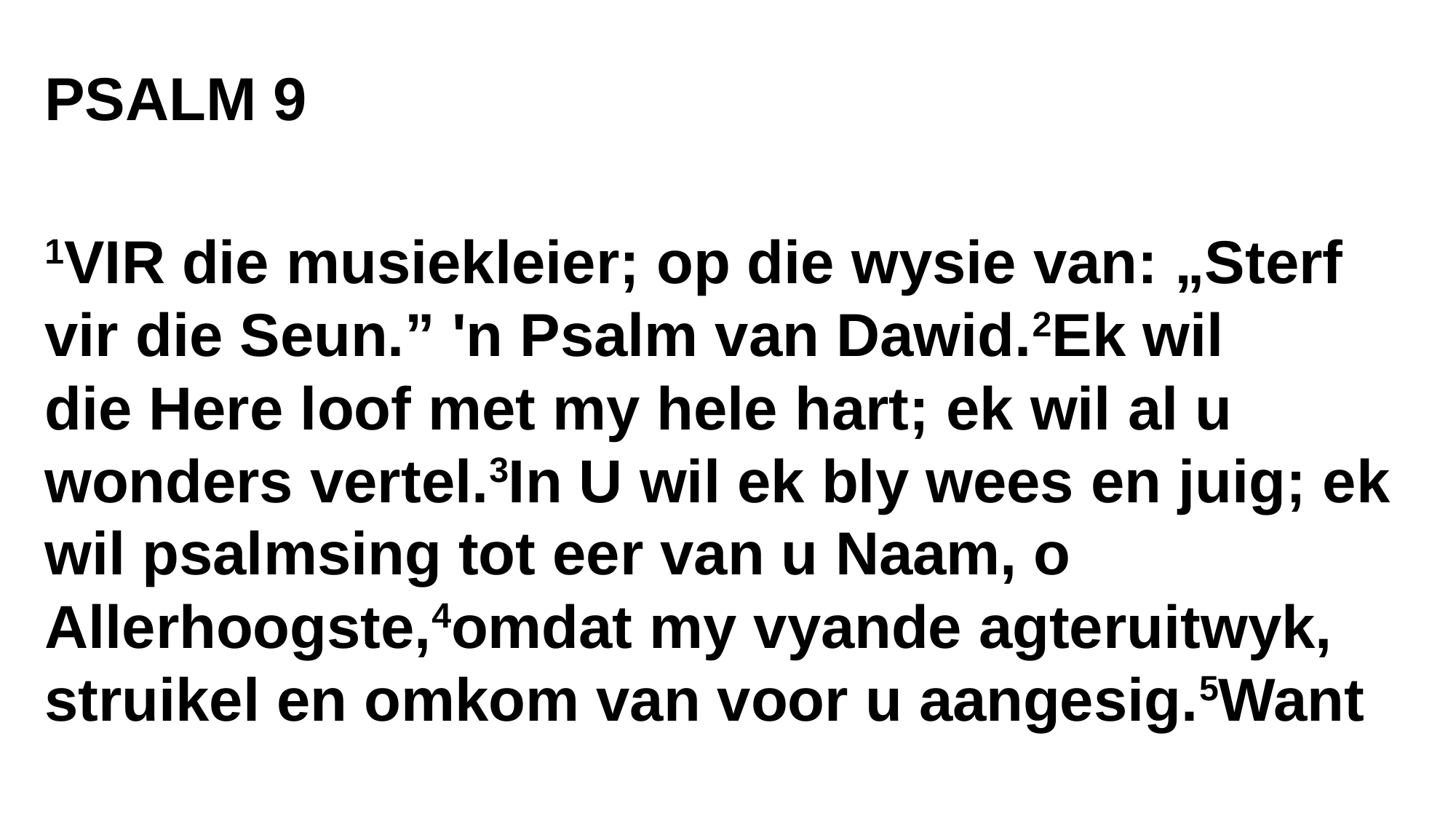

Psalm 9

1VIR die musiekleier; op die wysie van: „Sterf vir die Seun.” 'n Psalm van Dawid.2Ek wil die Here loof met my hele hart; ek wil al u wonders vertel.3In U wil ek bly wees en juig; ek wil psalmsing tot eer van u Naam, o Allerhoogste,4omdat my vyande agteruitwyk, struikel en omkom van voor u aangesig.5Want